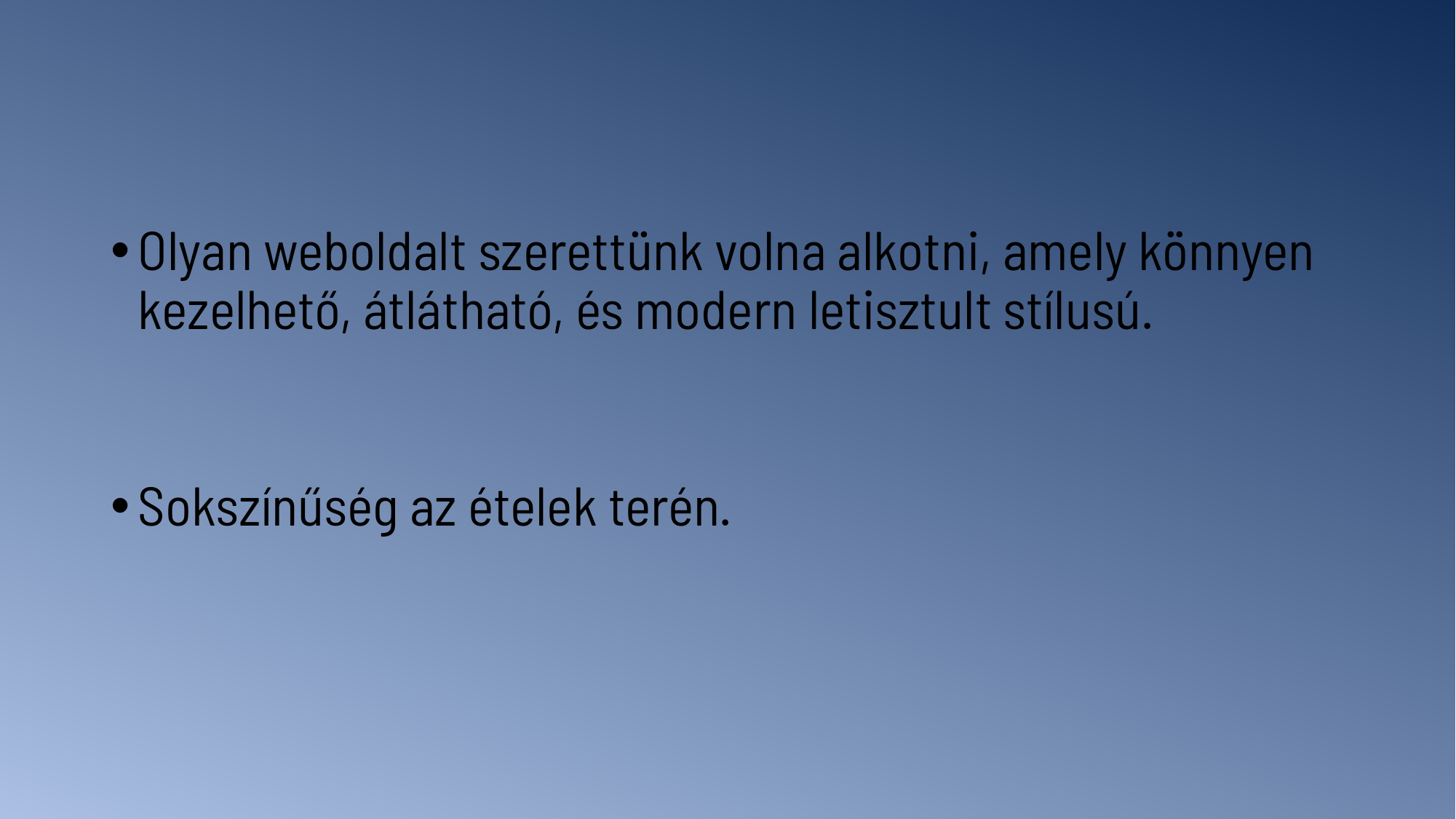

Olyan weboldalt szerettünk volna alkotni, amely könnyen kezelhető, átlátható, és modern letisztult stílusú.

Sokszínűség az ételek terén.